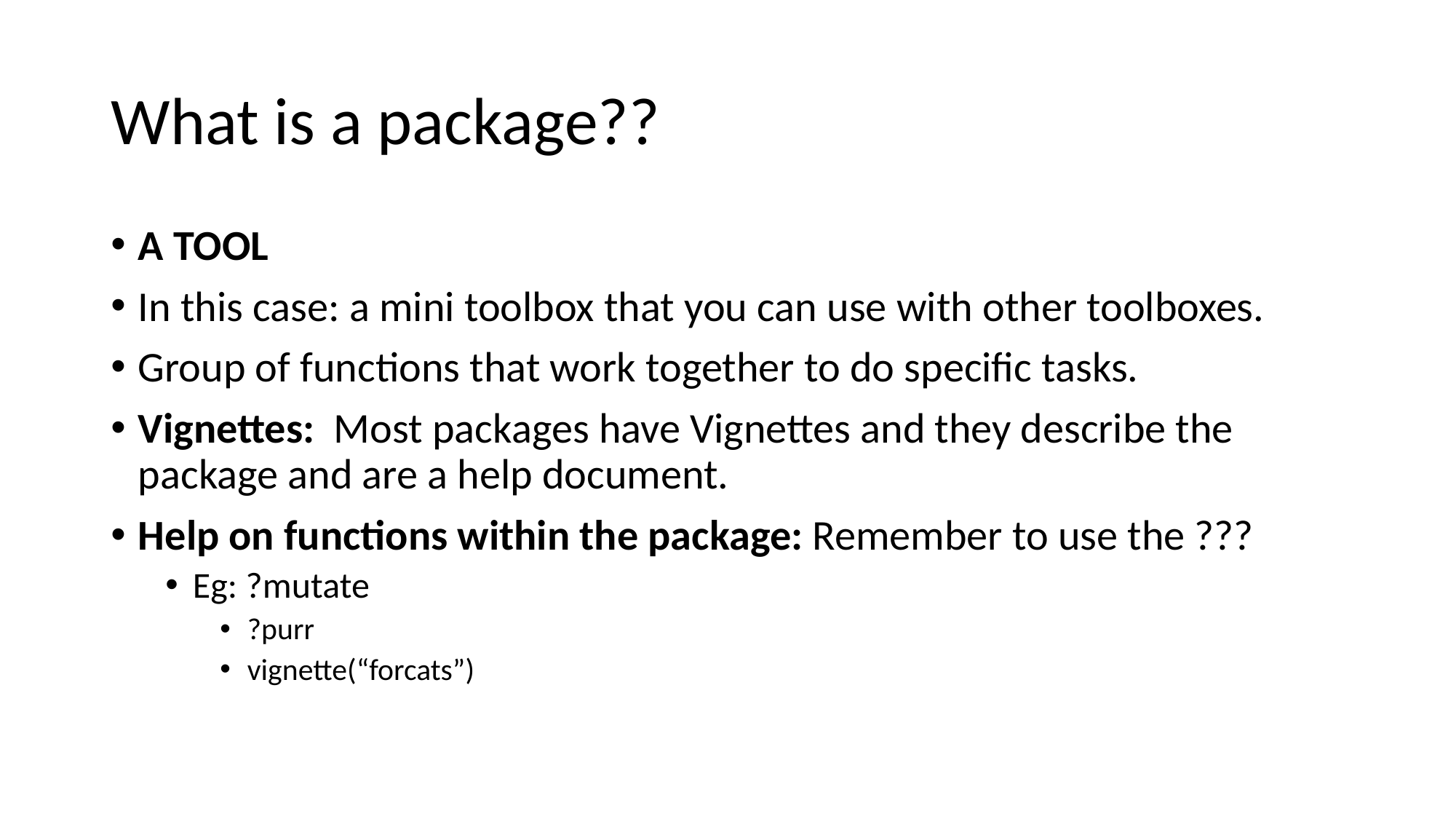

# What is a package??
A TOOL
In this case: a mini toolbox that you can use with other toolboxes.
Group of functions that work together to do specific tasks.
Vignettes:  Most packages have Vignettes and they describe the package and are a help document.
Help on functions within the package: Remember to use the ???
Eg: ?mutate
?purr
vignette(“forcats”)